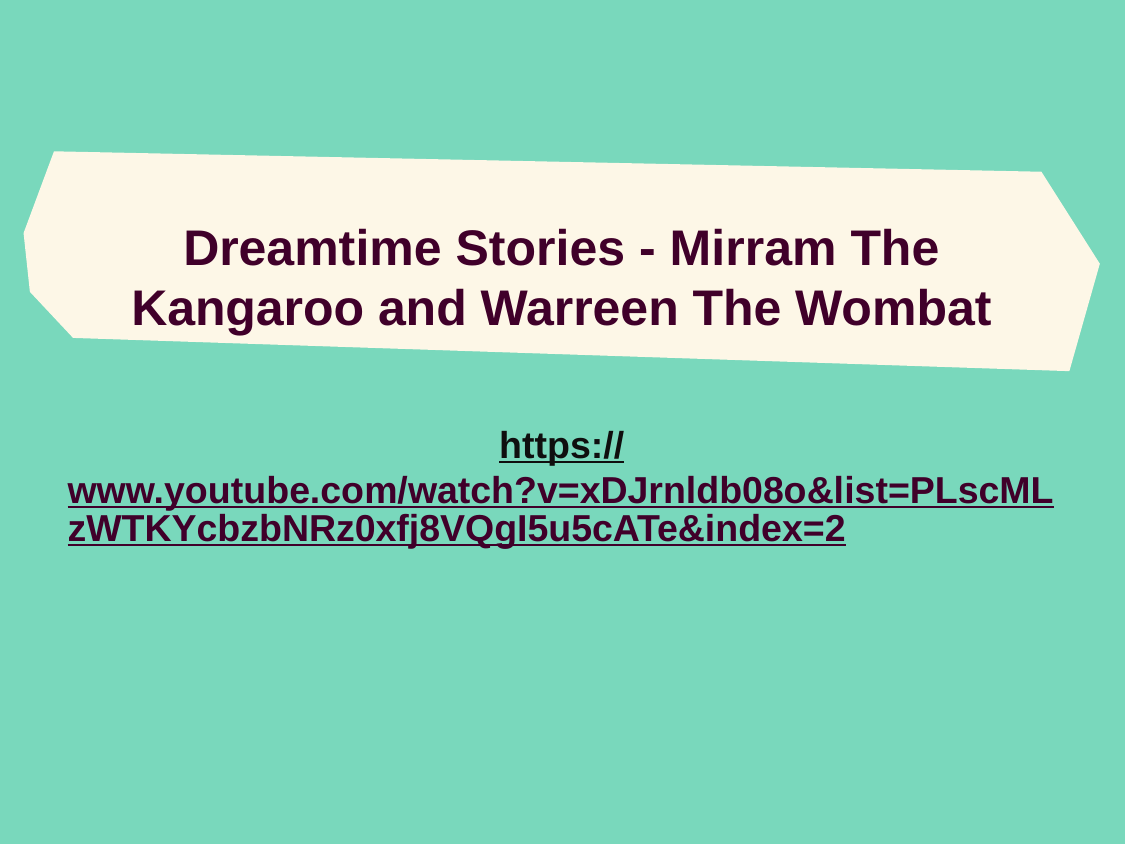

# Dreamtime Stories - Mirram The Kangaroo and Warreen The Wombat
https://www.youtube.com/watch?v=xDJrnldb08o&list=PLscMLzWTKYcbzbNRz0xfj8VQgI5u5cATe&index=2